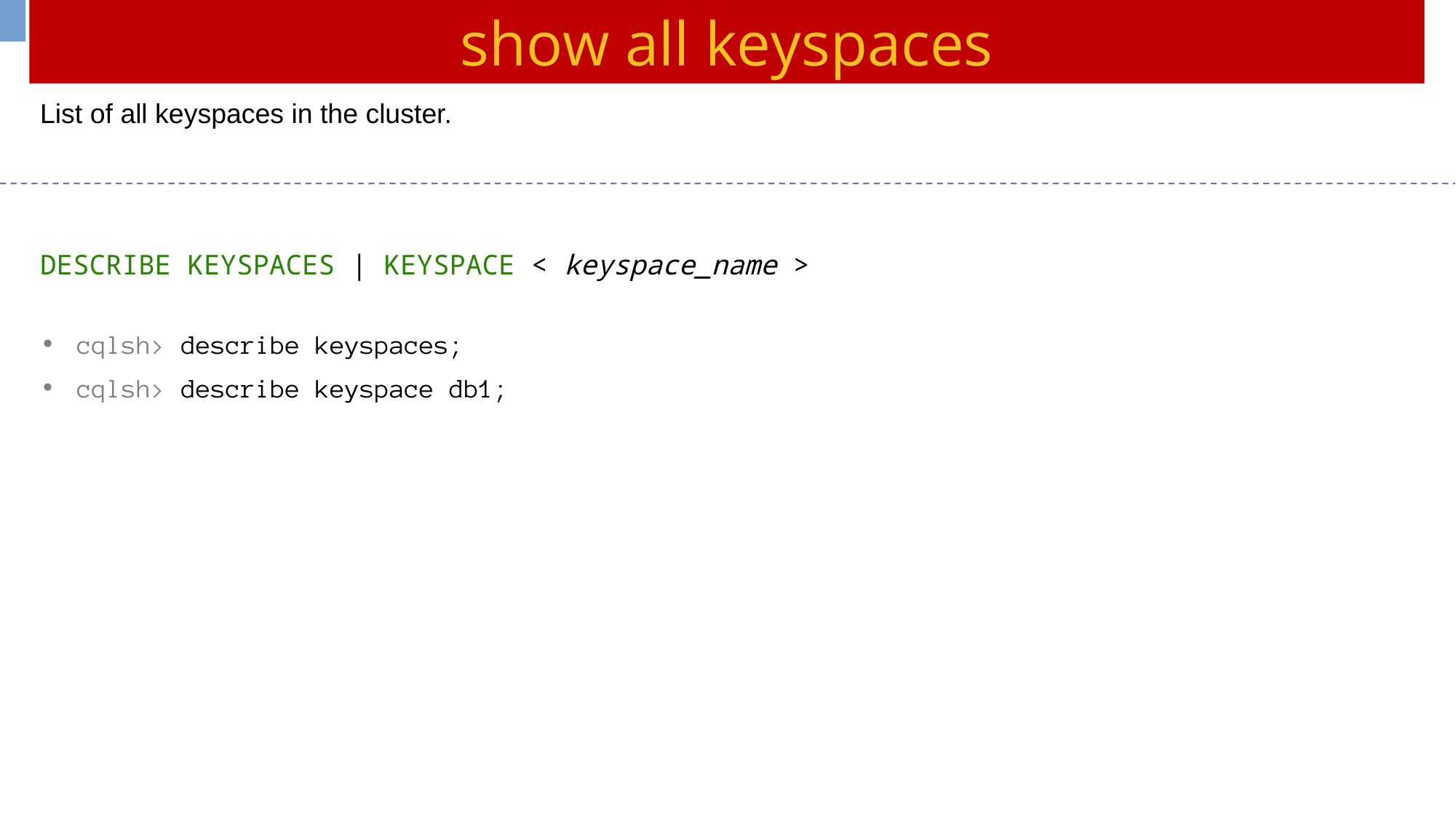

show all keyspaces
List of all keyspaces in the cluster.

DESCRIBE KEYSPACES | KEYSPACE < keyspace_name >
cqlsh> describe keyspaces;

cqlsh> describe keyspace db1;